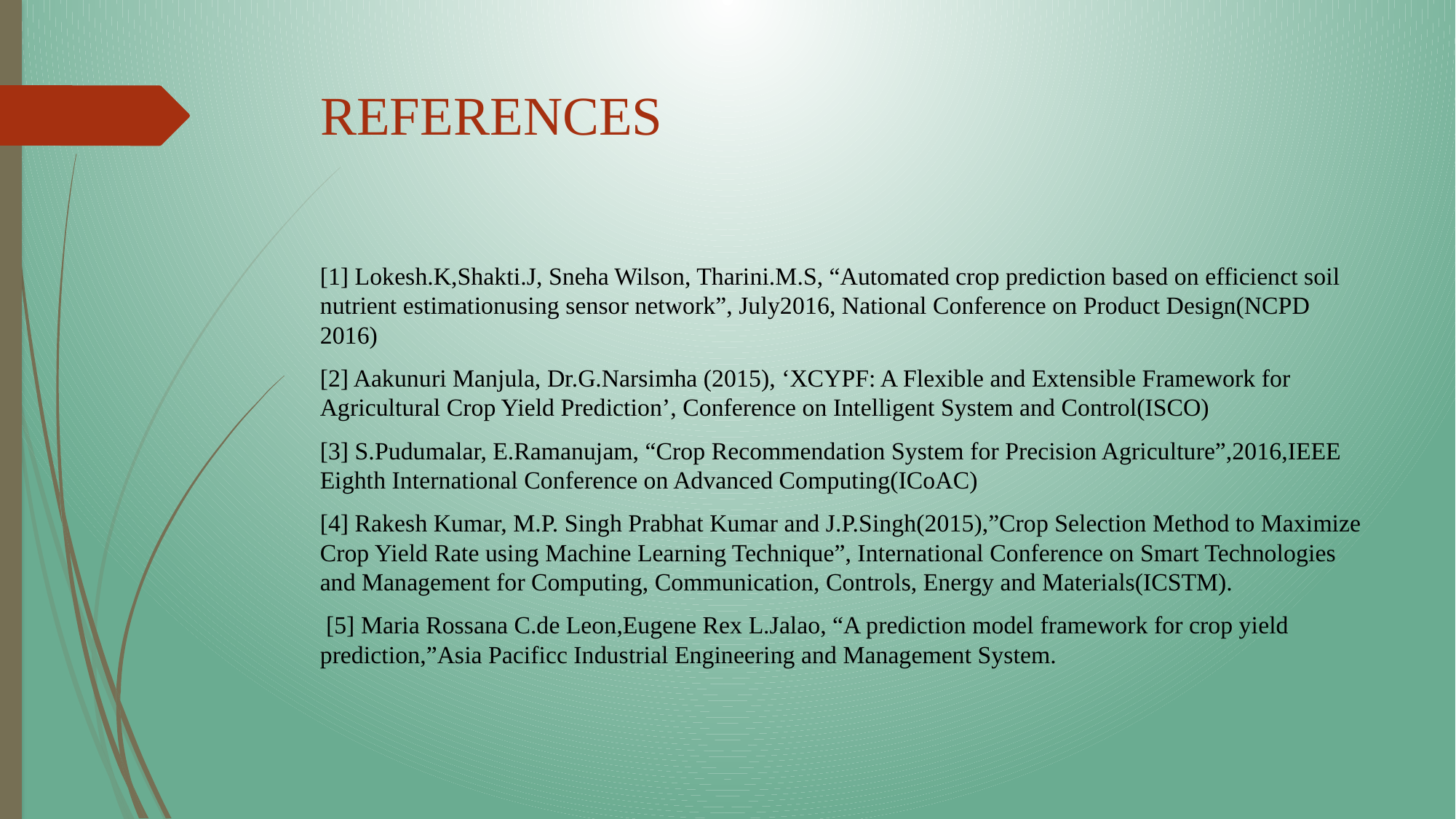

# REFERENCES
[1] Lokesh.K,Shakti.J, Sneha Wilson, Tharini.M.S, “Automated crop prediction based on efficienct soil nutrient estimationusing sensor network”, July2016, National Conference on Product Design(NCPD 2016)
[2] Aakunuri Manjula, Dr.G.Narsimha (2015), ‘XCYPF: A Flexible and Extensible Framework for Agricultural Crop Yield Prediction’, Conference on Intelligent System and Control(ISCO)
[3] S.Pudumalar, E.Ramanujam, “Crop Recommendation System for Precision Agriculture”,2016,IEEE Eighth International Conference on Advanced Computing(ICoAC)
[4] Rakesh Kumar, M.P. Singh Prabhat Kumar and J.P.Singh(2015),”Crop Selection Method to Maximize Crop Yield Rate using Machine Learning Technique”, International Conference on Smart Technologies and Management for Computing, Communication, Controls, Energy and Materials(ICSTM).
 [5] Maria Rossana C.de Leon,Eugene Rex L.Jalao, “A prediction model framework for crop yield prediction,”Asia Pacificc Industrial Engineering and Management System.